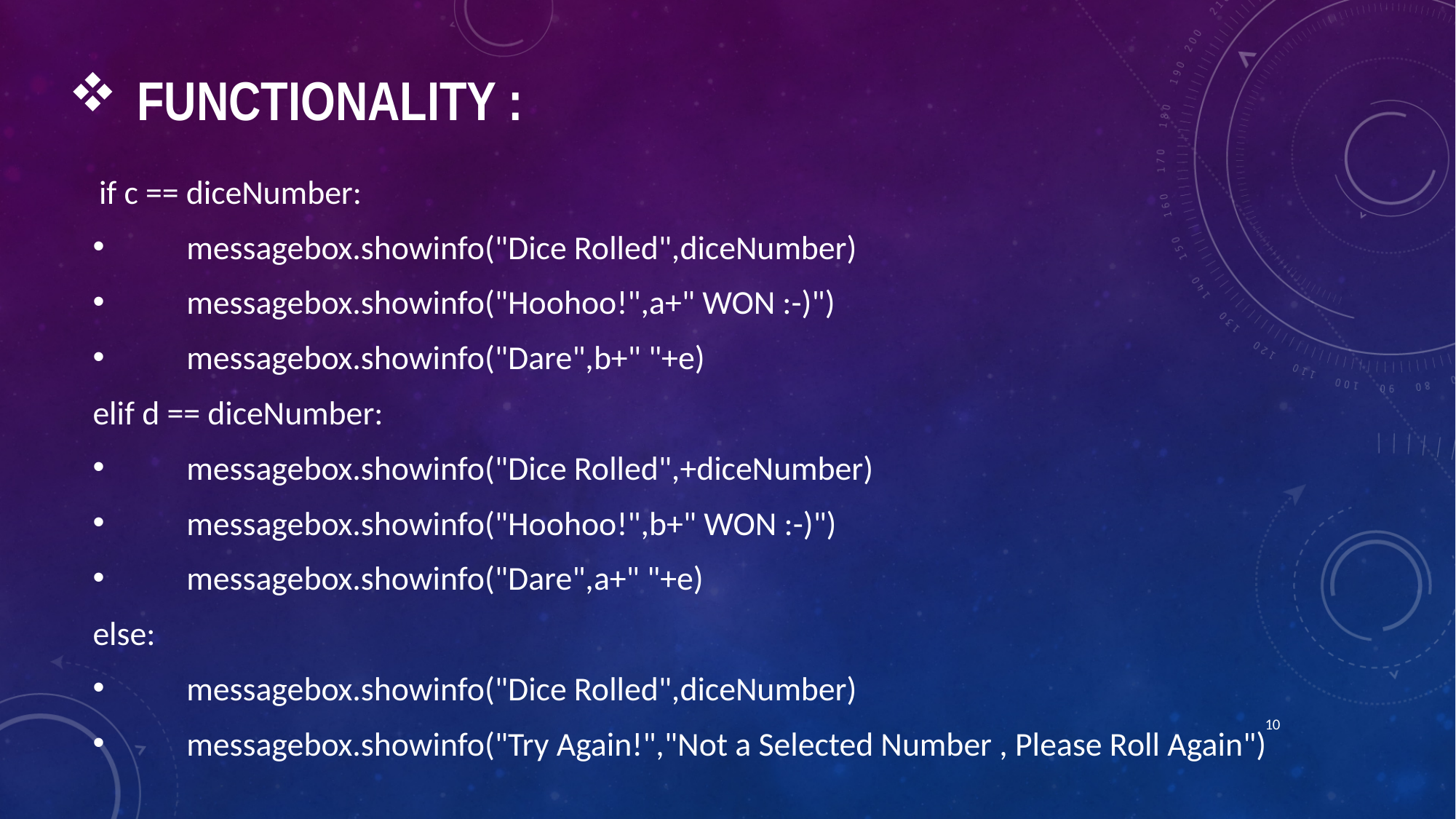

# Functionality :
 if c == diceNumber:
        messagebox.showinfo("Dice Rolled",diceNumber)
        messagebox.showinfo("Hoohoo!",a+" WON :-)")
        messagebox.showinfo("Dare",b+" "+e)
elif d == diceNumber:
        messagebox.showinfo("Dice Rolled",+diceNumber)
        messagebox.showinfo("Hoohoo!",b+" WON :-)")
        messagebox.showinfo("Dare",a+" "+e)
else:
        messagebox.showinfo("Dice Rolled",diceNumber)
        messagebox.showinfo("Try Again!","Not a Selected Number , Please Roll Again")
10